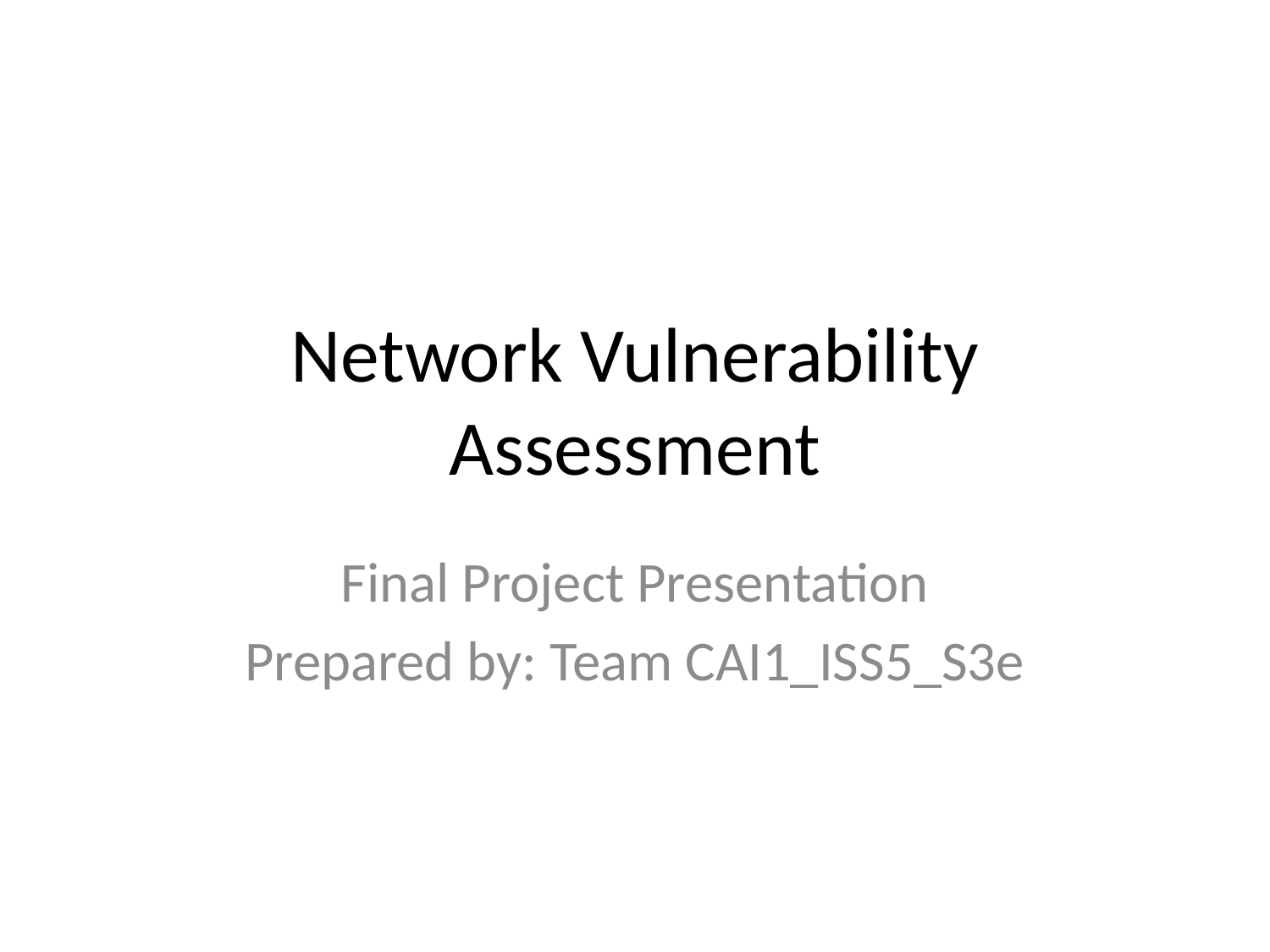

# Network Vulnerability Assessment
Final Project Presentation
Prepared by: Team CAI1_ISS5_S3e